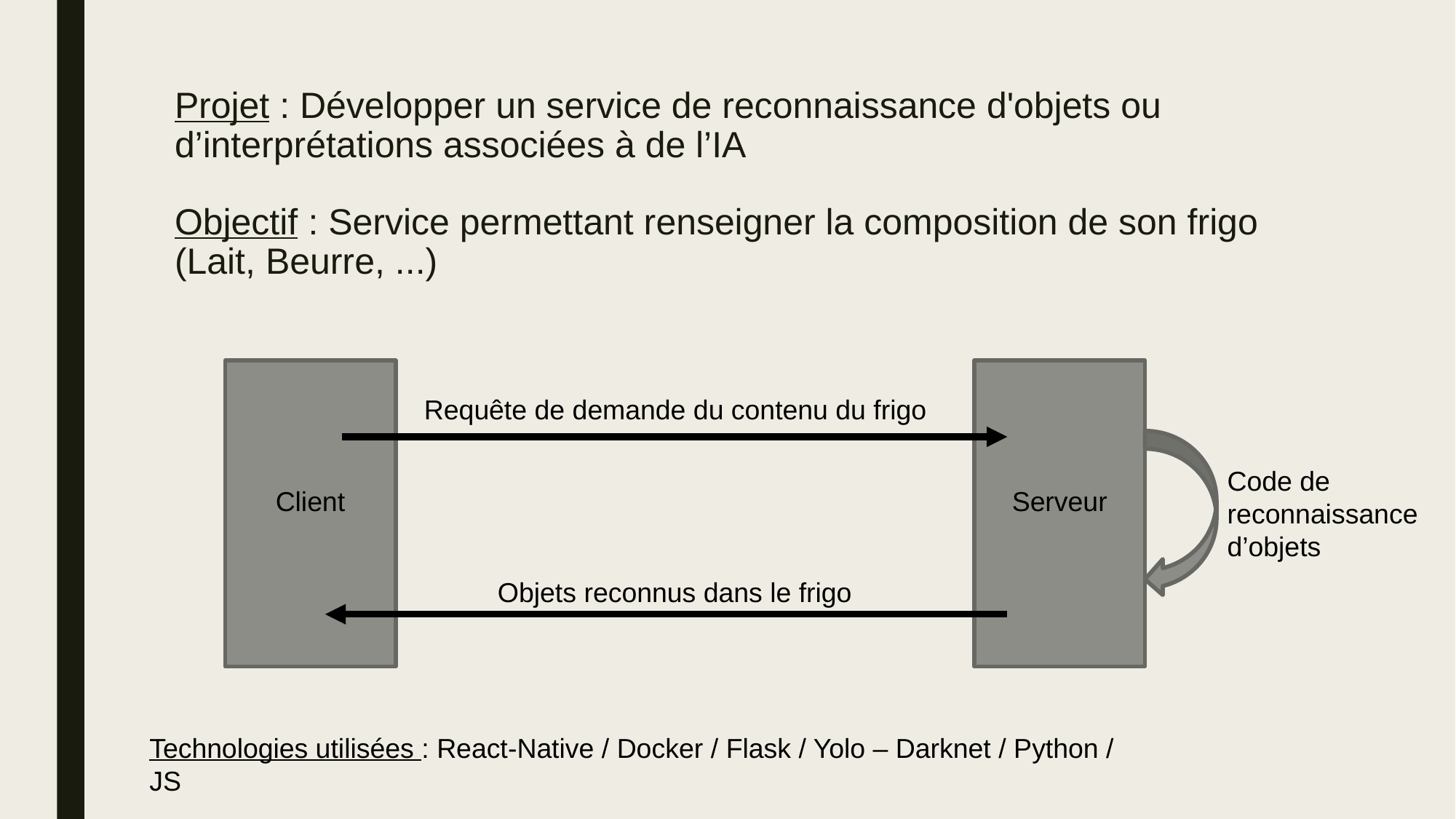

# Projet : Développer un service de reconnaissance d'objets ou d’interprétations associées à de l’IA Objectif : Service permettant renseigner la composition de son frigo (Lait, Beurre, ...)

Requête de demande du contenu du frigo

Code de reconnaissance d’objets
Client
Serveur
Objets reconnus dans le frigo
Technologies utilisées : React-Native / Docker / Flask / Yolo – Darknet / Python / JS